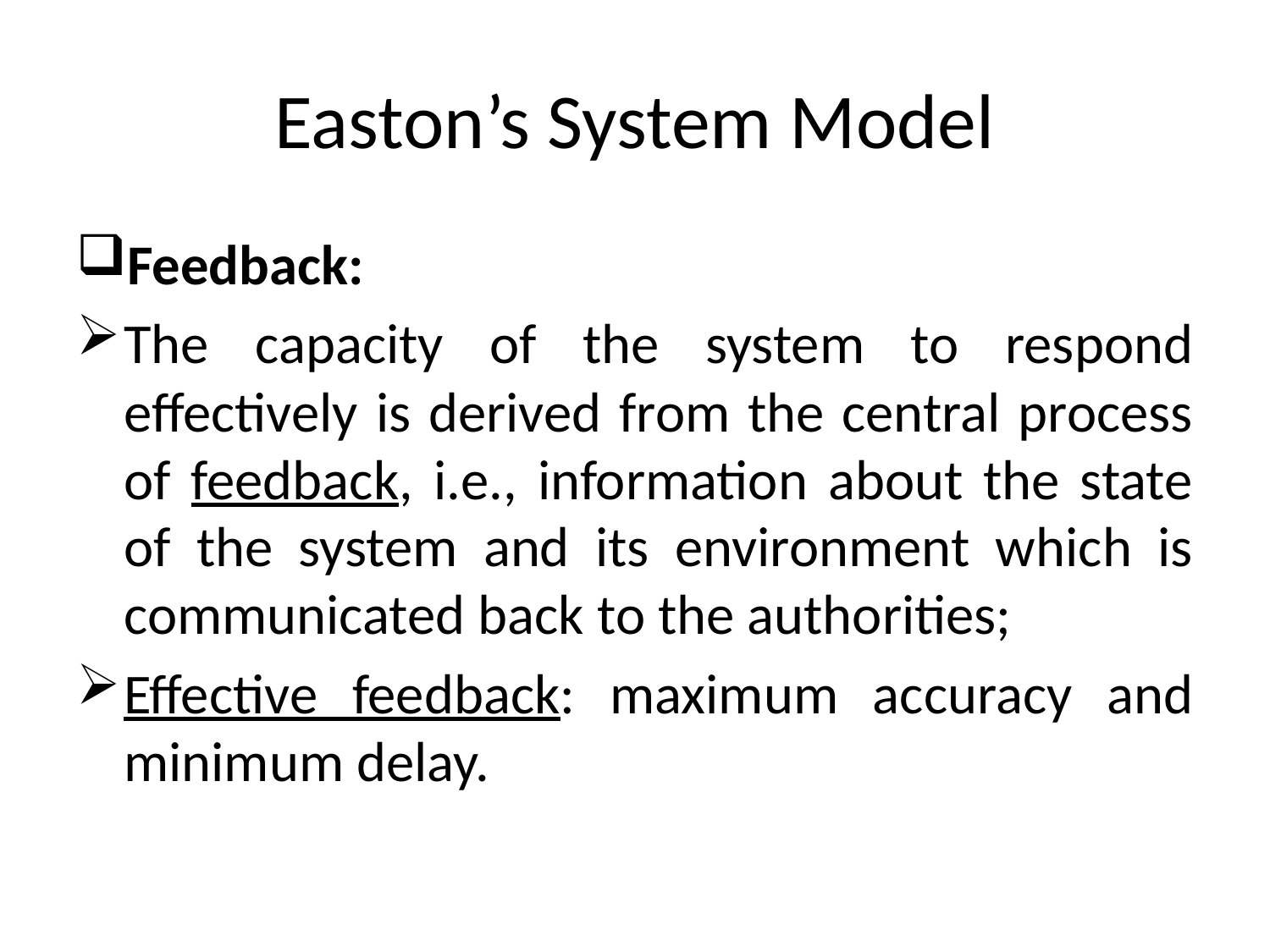

# Easton’s System Model
Feedback:
The capacity of the system to respond effectively is derived from the central process of feedback, i.e., information about the state of the system and its environment which is communicated back to the authorities;
Effective feedback: maximum accuracy and minimum delay.